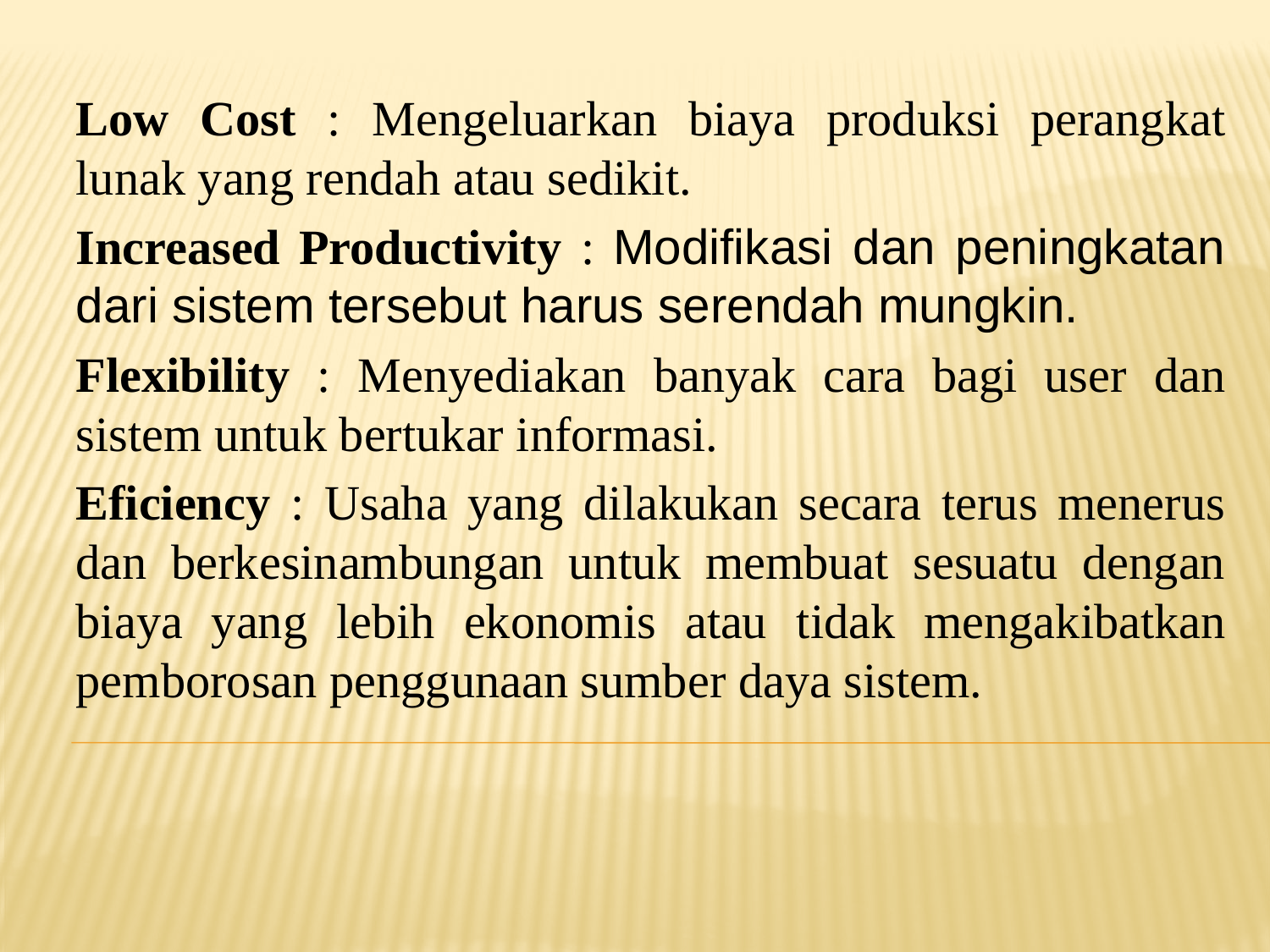

Low Cost : Mengeluarkan biaya produksi perangkat lunak yang rendah atau sedikit.
Increased Productivity : Modifikasi dan peningkatan dari sistem tersebut harus serendah mungkin.
Flexibility : Menyediakan banyak cara bagi user dan sistem untuk bertukar informasi.
Eficiency : Usaha yang dilakukan secara terus menerus dan berkesinambungan untuk membuat sesuatu dengan biaya yang lebih ekonomis atau tidak mengakibatkan pemborosan penggunaan sumber daya sistem.